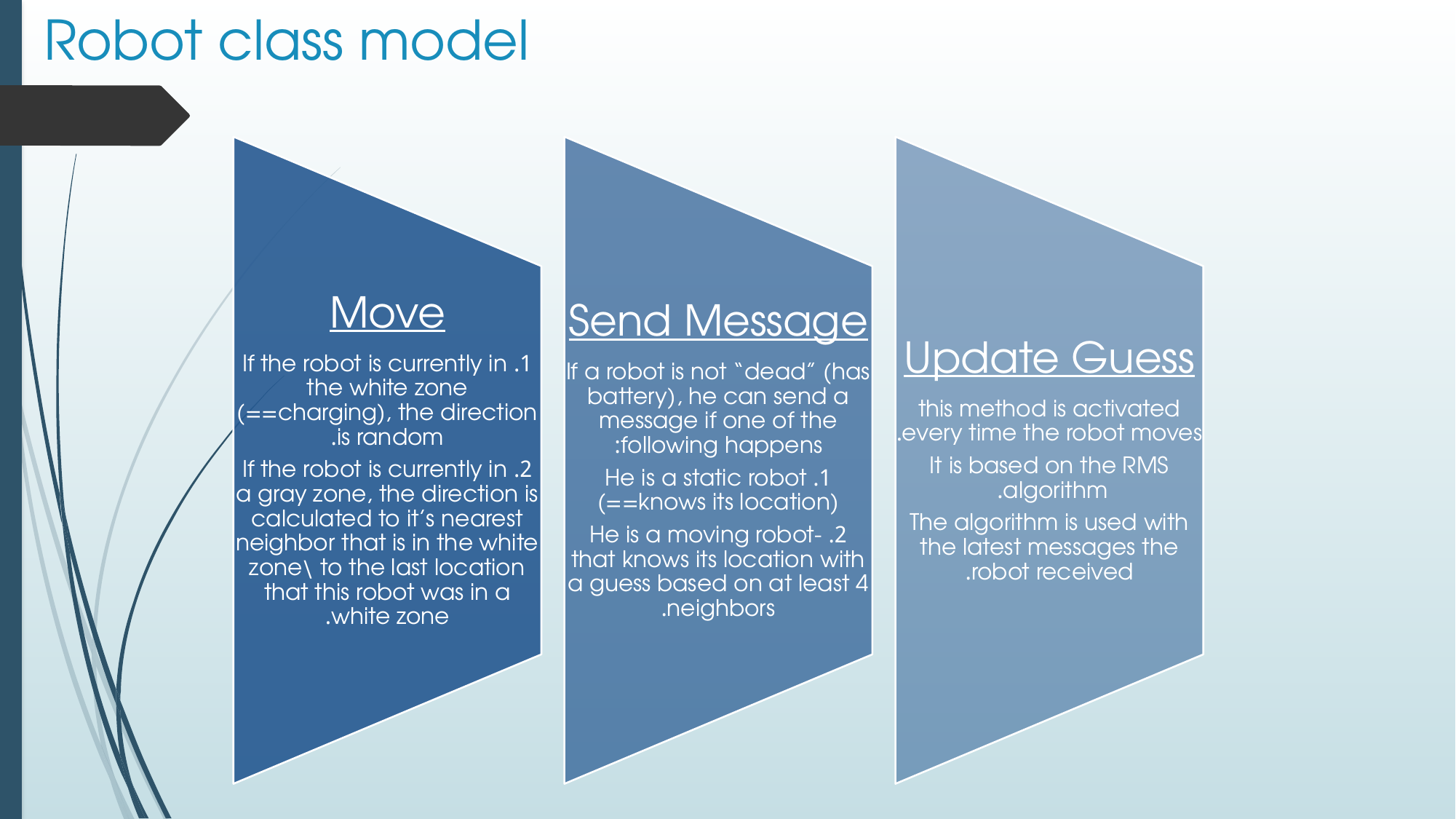

Robot class model
Move
1. If the robot is currently in the white zone (==charging), the direction is random.
2. If the robot is currently in a gray zone, the direction is calculated to it’s nearest neighbor that is in the white zone\ to the last location that this robot was in a white zone.
Send Message
If a robot is not “dead” (has battery), he can send a message if one of the following happens:
1. He is a static robot (==knows its location)
2. He is a moving robot- that knows its location with a guess based on at least 4 neighbors.
Update Guess
this method is activated every time the robot moves.
It is based on the RMS algorithm.
The algorithm is used with the latest messages the robot received.